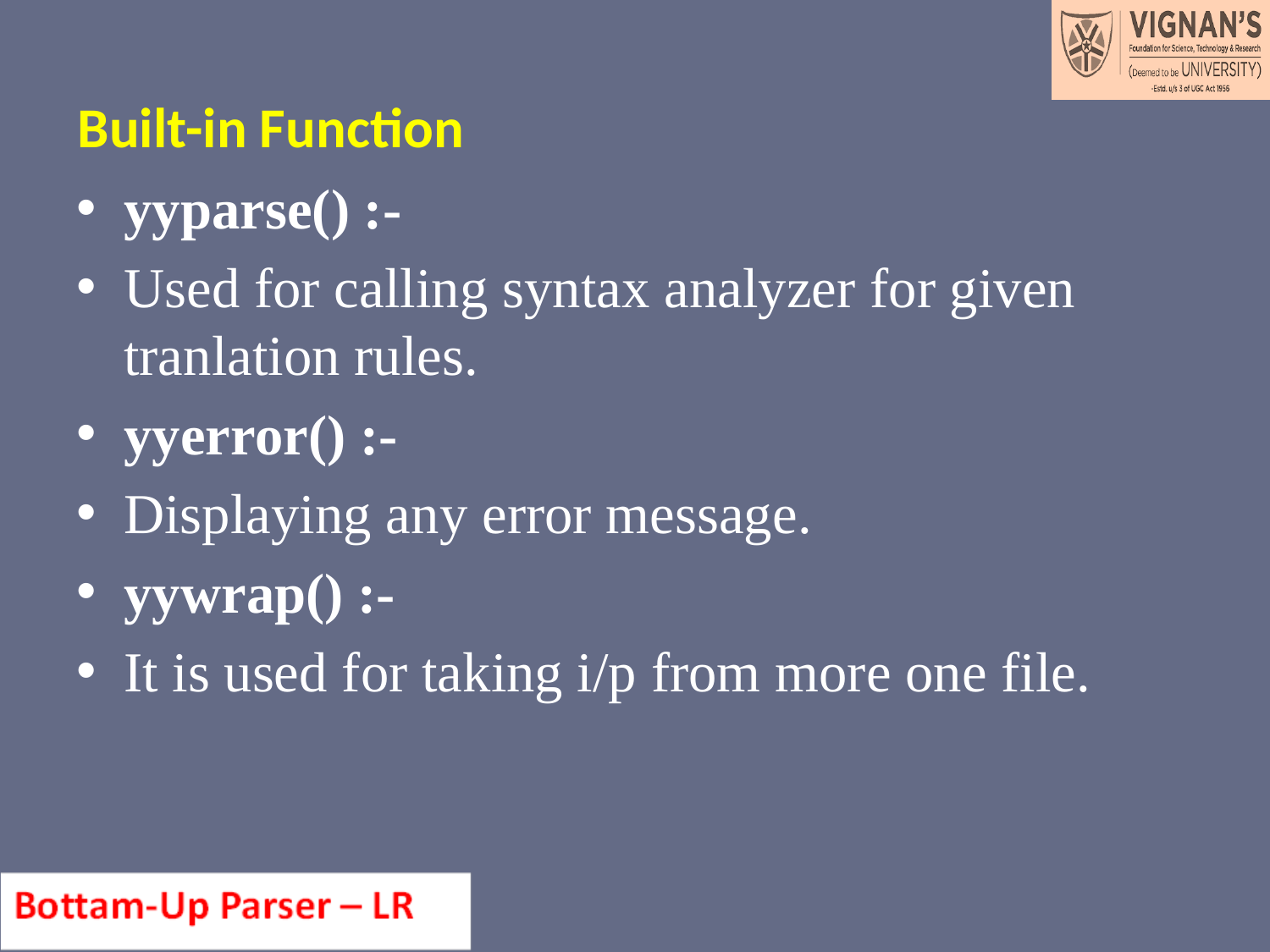

# Built-in Function
yyparse() :-
Used for calling syntax analyzer for given tranlation rules.
yyerror() :-
Displaying any error message.
yywrap() :-
It is used for taking i/p from more one file.